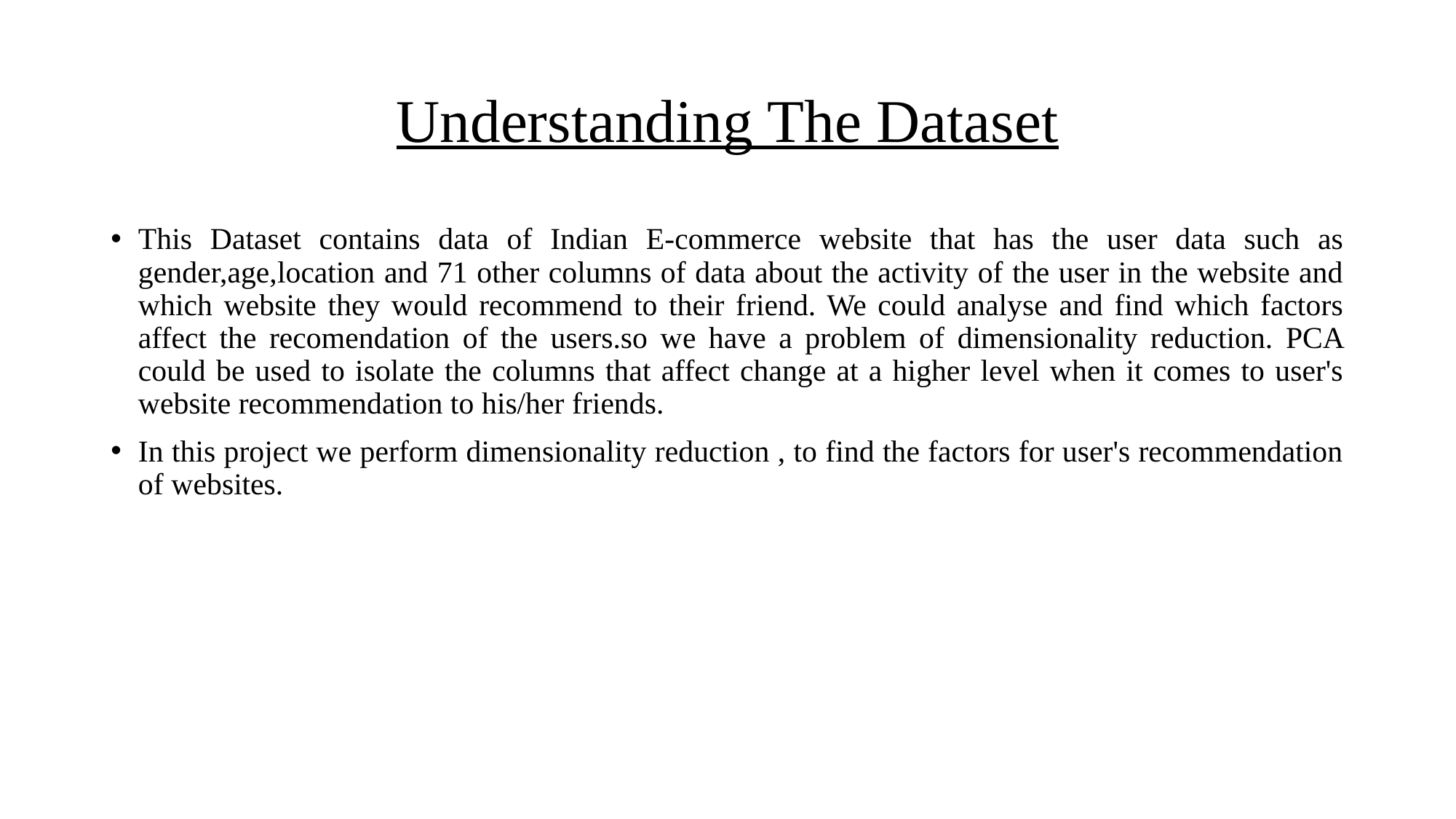

# Understanding The Dataset
This Dataset contains data of Indian E-commerce website that has the user data such as gender,age,location and 71 other columns of data about the activity of the user in the website and which website they would recommend to their friend. We could analyse and find which factors affect the recomendation of the users.so we have a problem of dimensionality reduction. PCA could be used to isolate the columns that affect change at a higher level when it comes to user's website recommendation to his/her friends.
In this project we perform dimensionality reduction , to find the factors for user's recommendation of websites.